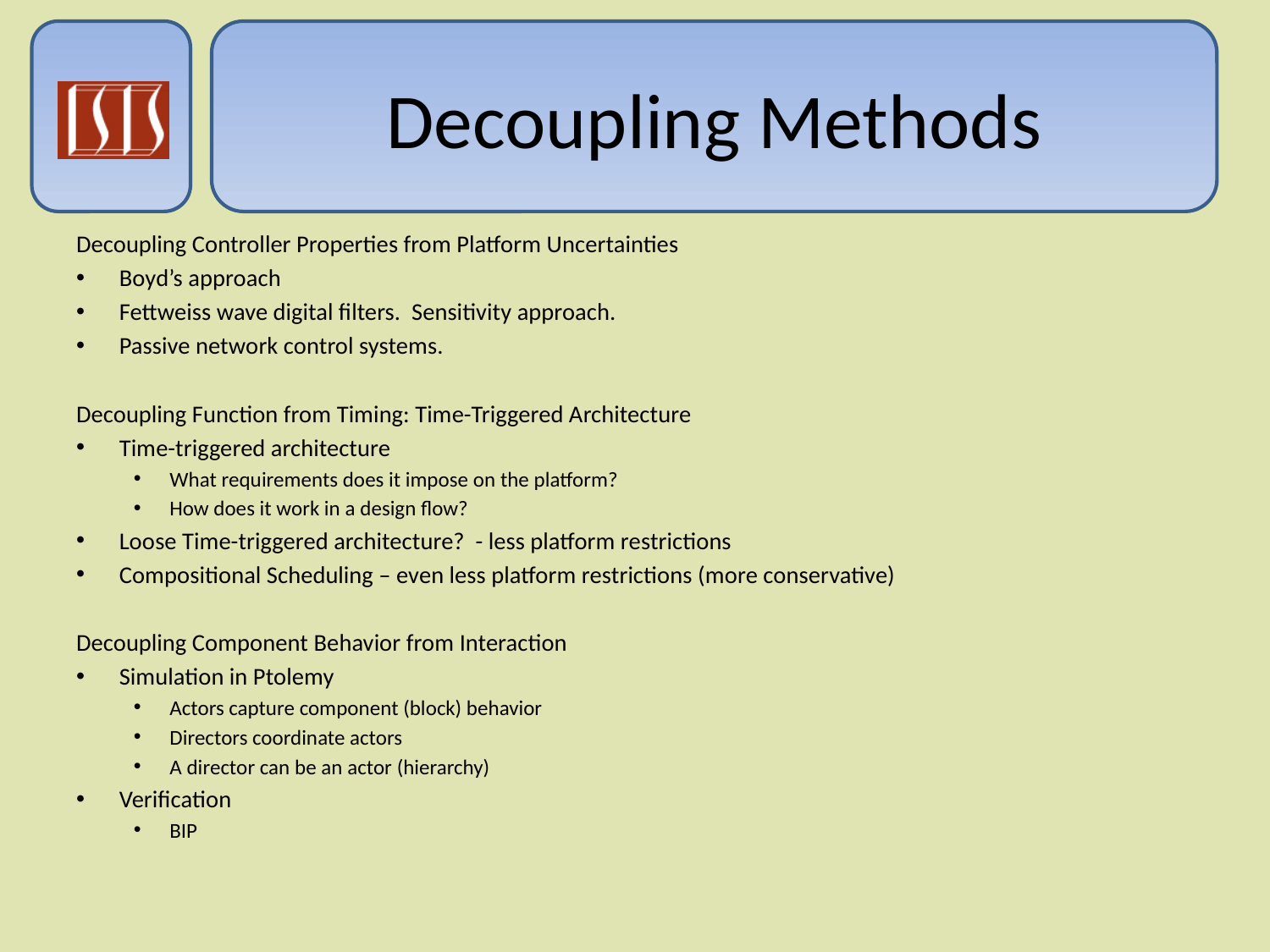

# Decoupling Methods
Decoupling Controller Properties from Platform Uncertainties
Boyd’s approach
Fettweiss wave digital filters.  Sensitivity approach.
Passive network control systems.

Decoupling Function from Timing: Time-Triggered Architecture
Time-triggered architecture
What requirements does it impose on the platform?
How does it work in a design flow?
Loose Time-triggered architecture?  - less platform restrictions
Compositional Scheduling – even less platform restrictions (more conservative)

Decoupling Component Behavior from Interaction
Simulation in Ptolemy
Actors capture component (block) behavior
Directors coordinate actors
A director can be an actor (hierarchy)
Verification
BIP